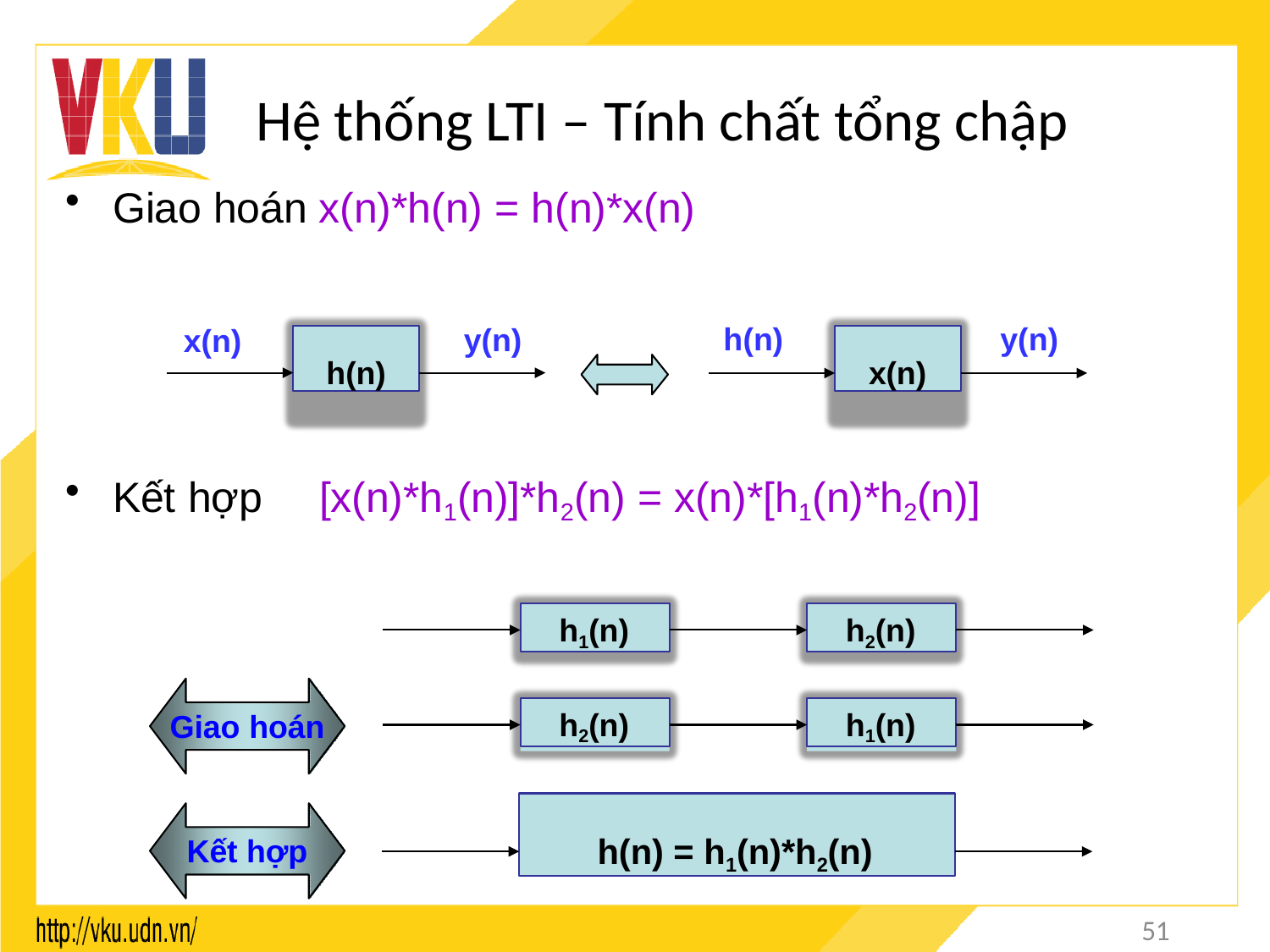

# Hệ thống LTI – Tính chất tổng chập
Giao hoán x(n)*h(n) = h(n)*x(n)

h(n)
y(n)
y(n)
x(n)
h(n)
x(n)

Kết hợp
[x(n)*h1(n)]*h2(n) = x(n)*[h1(n)*h2(n)]

h1(n)
h2(n)

h2(n)
h1(n)
Giao hoán

h(n) = h1(n)*h2(n)

Kết hợp

51